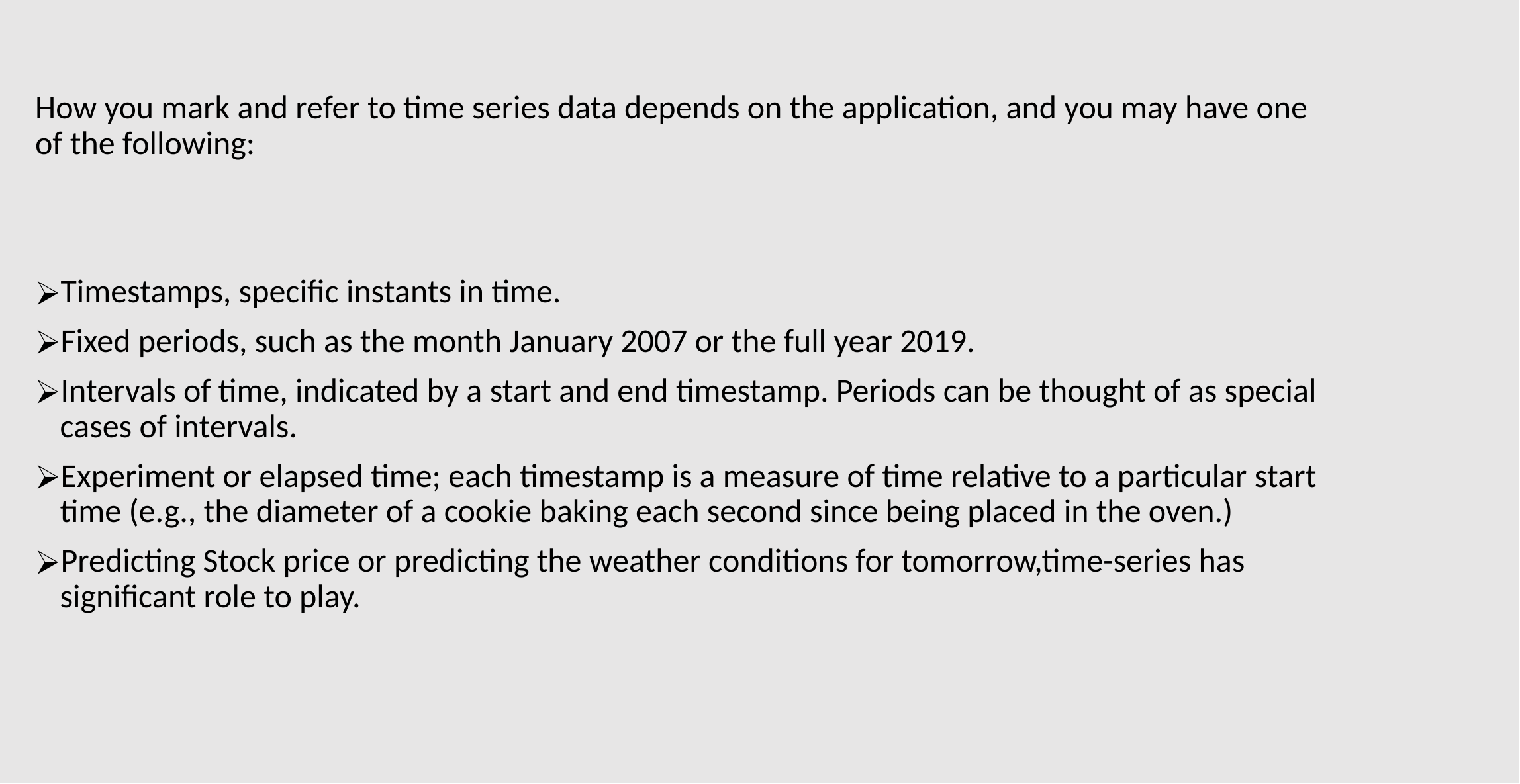

How you mark and refer to time series data depends on the application, and you may have one of the following:

Timestamps, specific instants in time.
Fixed periods, such as the month January 2007 or the full year 2019.
Intervals of time, indicated by a start and end timestamp. Periods can be thought of as special cases of intervals.
Experiment or elapsed time; each timestamp is a measure of time relative to a particular start time (e.g., the diameter of a cookie baking each second since being placed in the oven.)
Predicting Stock price or predicting the weather conditions for tomorrow,time-series has significant role to play.